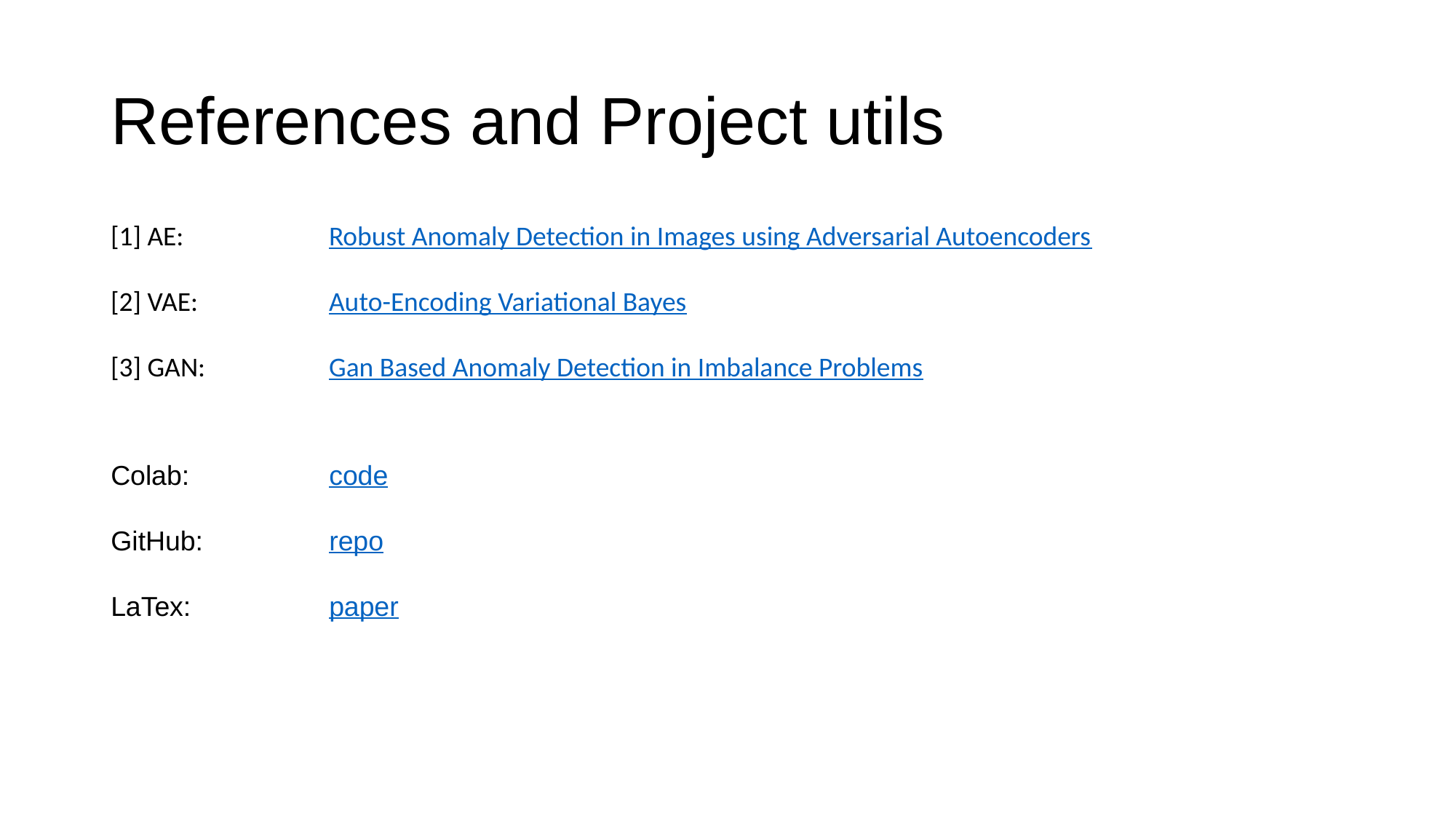

# References and Project utils
[1] AE: 		Robust Anomaly Detection in Images using Adversarial Autoencoders

[2] VAE: 		Auto-Encoding Variational Bayes

[3] GAN: 		Gan Based Anomaly Detection in Imbalance Problems
Colab:  		code

GitHub: 		repo

LaTex: 		paper